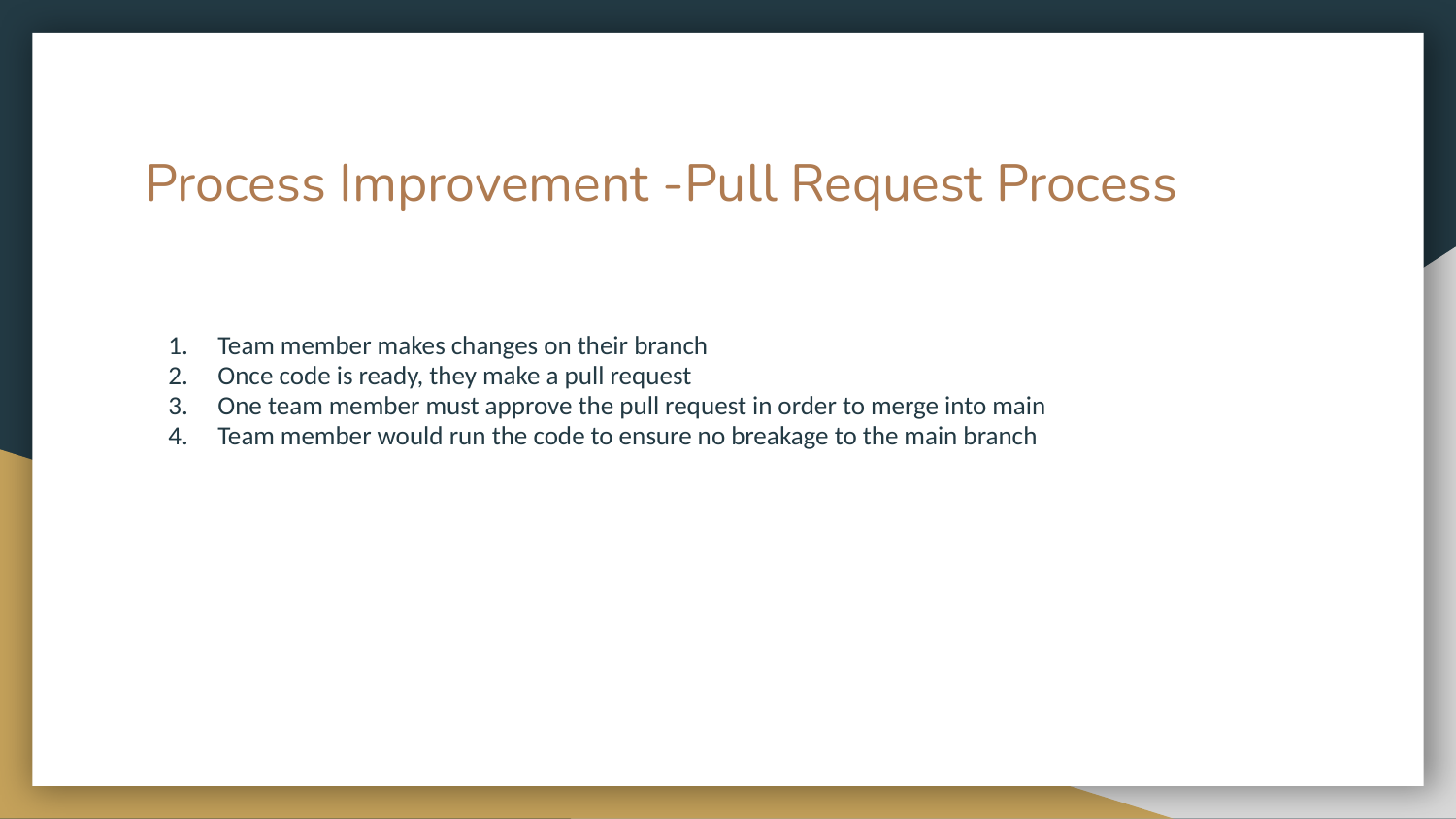

# Process Improvement -Pull Request Process
Team member makes changes on their branch
Once code is ready, they make a pull request
One team member must approve the pull request in order to merge into main
Team member would run the code to ensure no breakage to the main branch